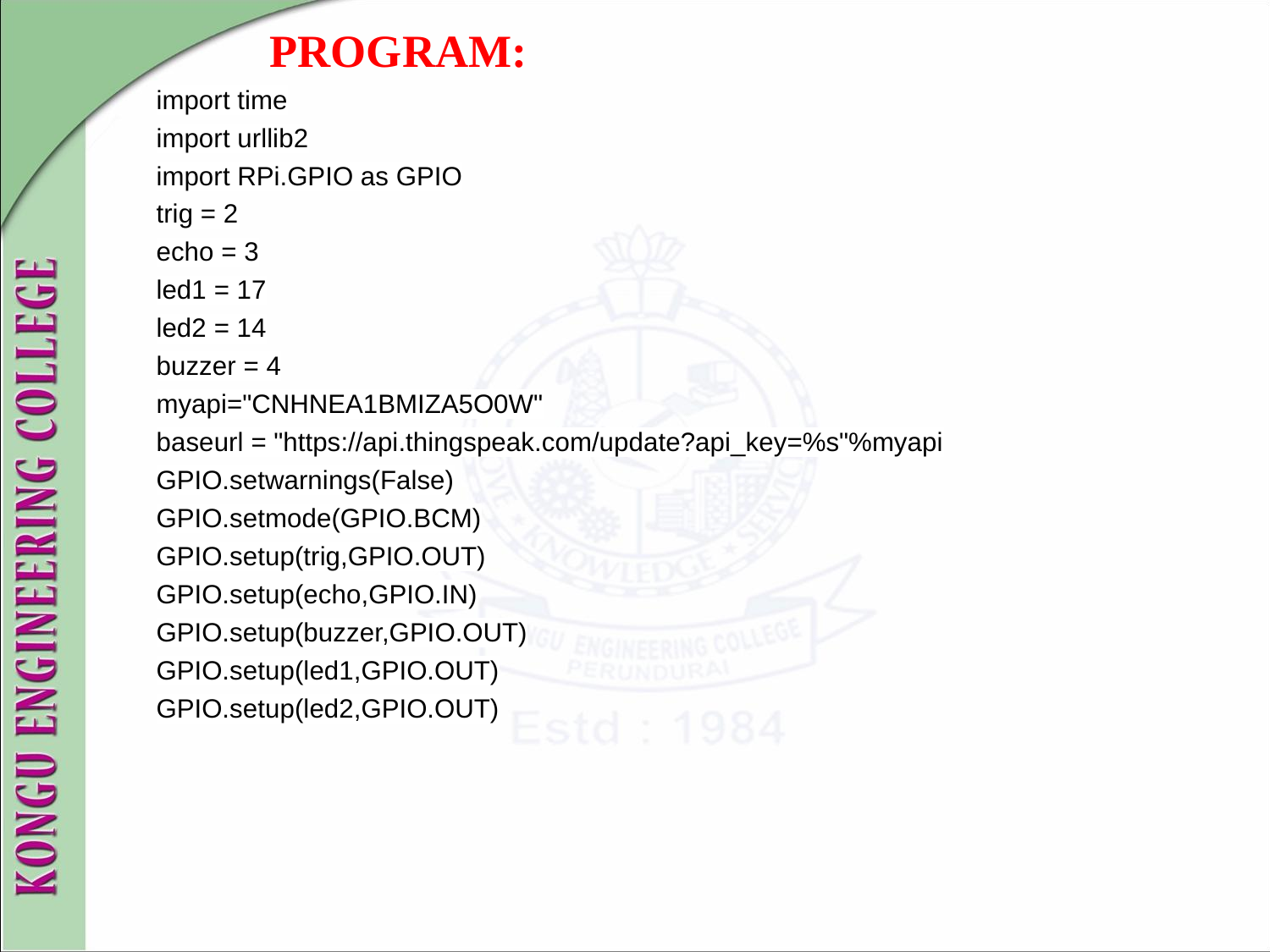

# PROGRAM:
import time
import urllib2
import RPi.GPIO as GPIO
trig = 2
echo = 3
led1 = 17
led2 = 14
buzzer = 4
myapi="CNHNEA1BMIZA5O0W"
baseurl = "https://api.thingspeak.com/update?api_key=%s"%myapi
GPIO.setwarnings(False)
GPIO.setmode(GPIO.BCM)
GPIO.setup(trig,GPIO.OUT)
GPIO.setup(echo,GPIO.IN)
GPIO.setup(buzzer,GPIO.OUT)
GPIO.setup(led1,GPIO.OUT)
GPIO.setup(led2,GPIO.OUT)